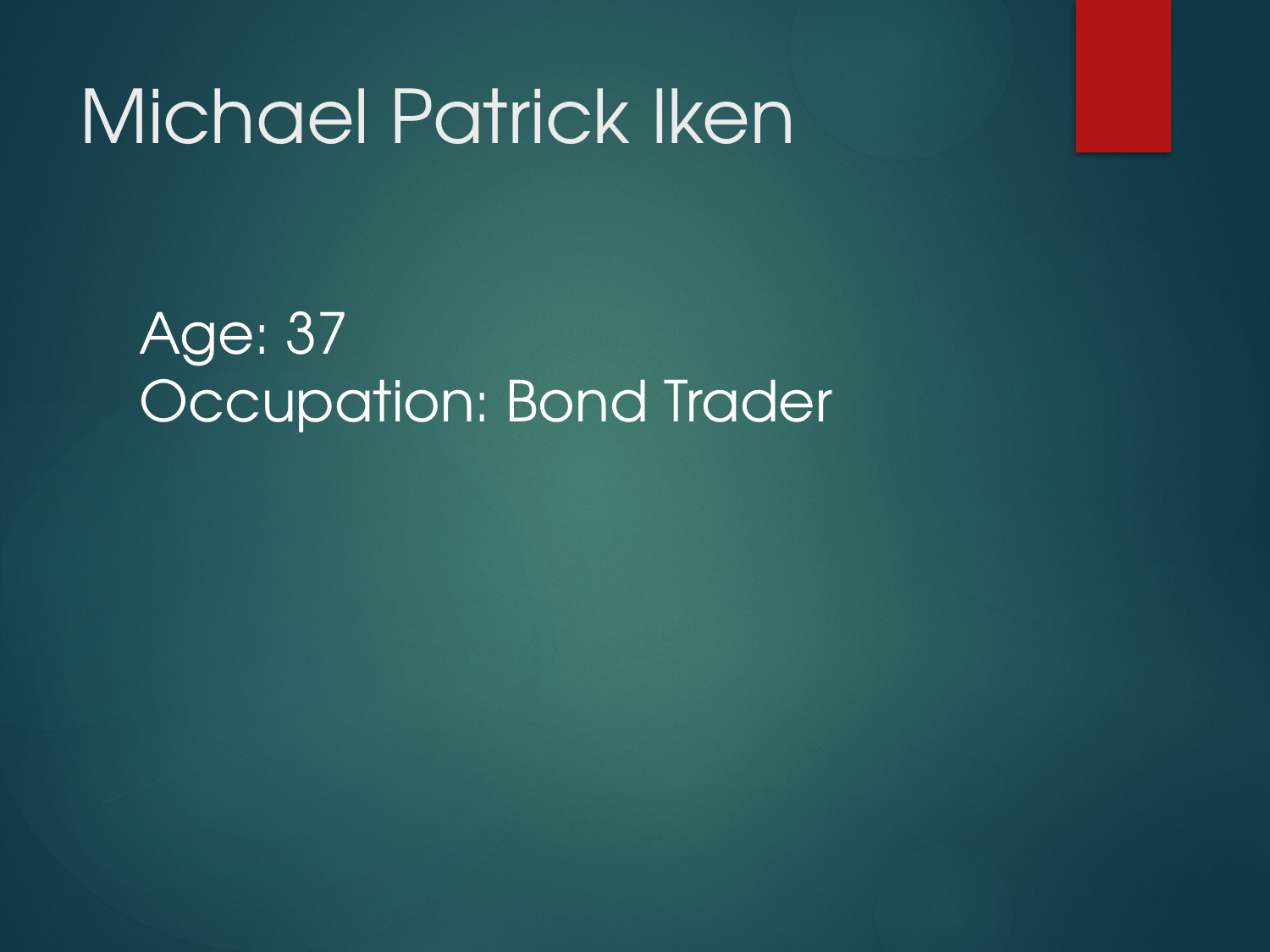

# Michael Patrick Iken

Age: 37
Occupation: Bond Trader